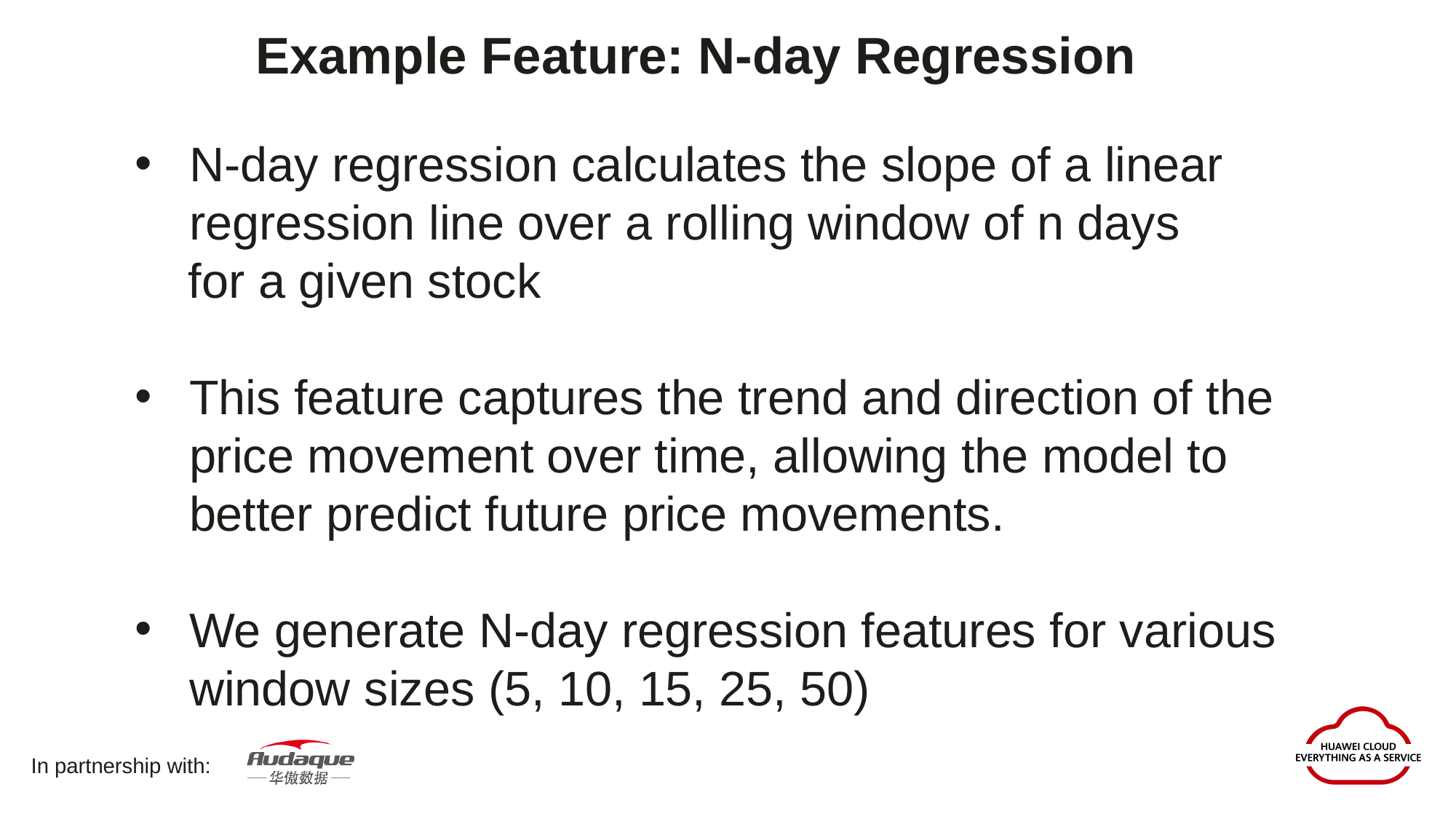

Example Feature: N-day Regression
N-day regression calculates the slope of a linear regression line over a rolling window of n days
    for a given stock

This feature captures the trend and direction of the price movement over time, allowing the model to better predict future price movements.

We generate N-day regression features for various window sizes (5, 10, 15, 25, 50)